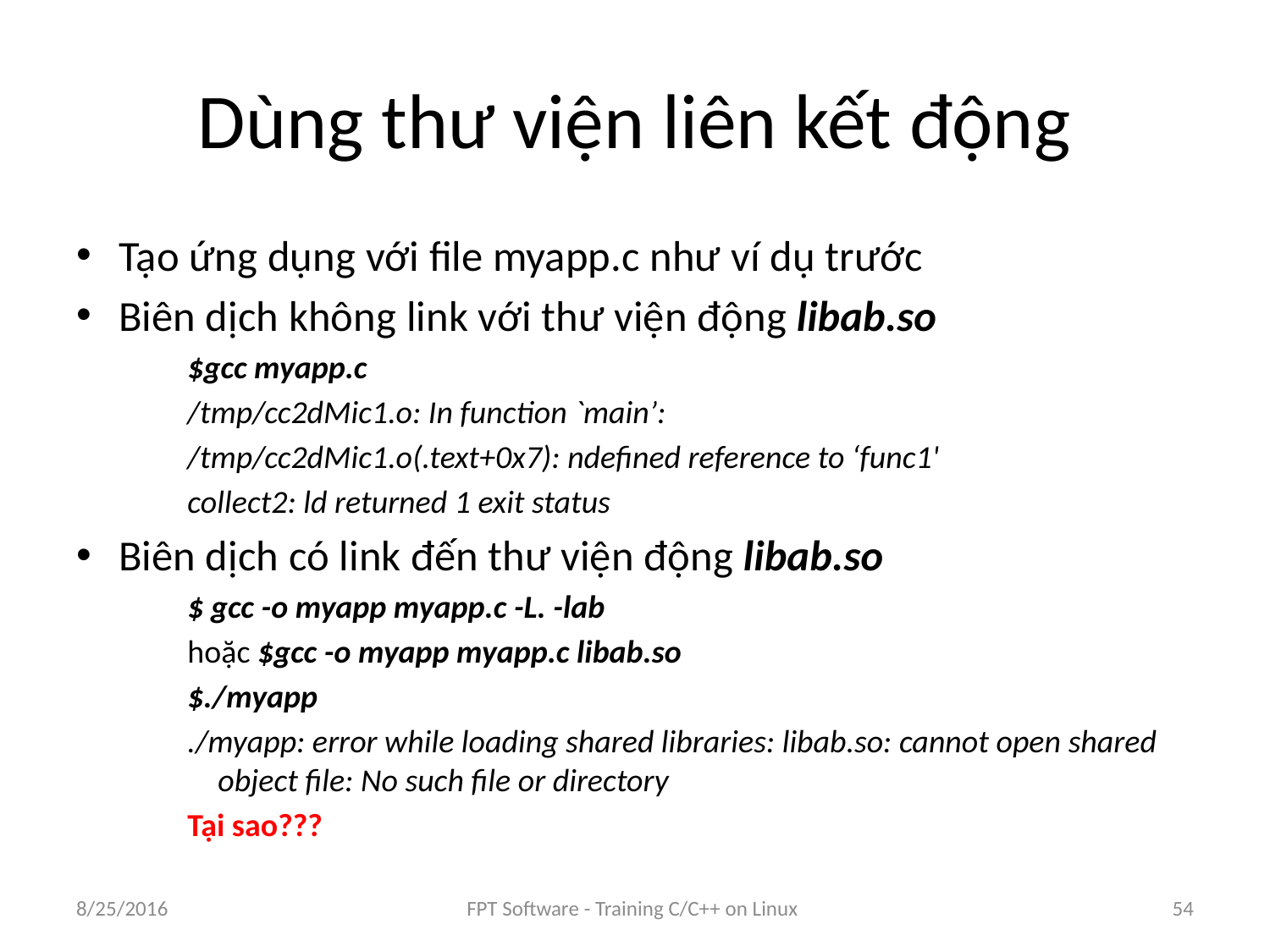

# Dùng thư viện liên kết động
Tạo ứng dụng với file myapp.c như ví dụ trước
Biên dịch không link với thư viện động libab.so
$gcc myapp.c
/tmp/cc2dMic1.o: In function `main’:
/tmp/cc2dMic1.o(.text+0x7): ndefined reference to ‘func1'
collect2: ld returned 1 exit status
Biên dịch có link đến thư viện động libab.so
$ gcc -o myapp myapp.c -L. -lab
hoặc $gcc -o myapp myapp.c libab.so
$./myapp
./myapp: error while loading shared libraries: libab.so: cannot open shared object file: No such file or directory
Tại sao???

8/25/2016
FPT Software - Training C/C++ on Linux
54